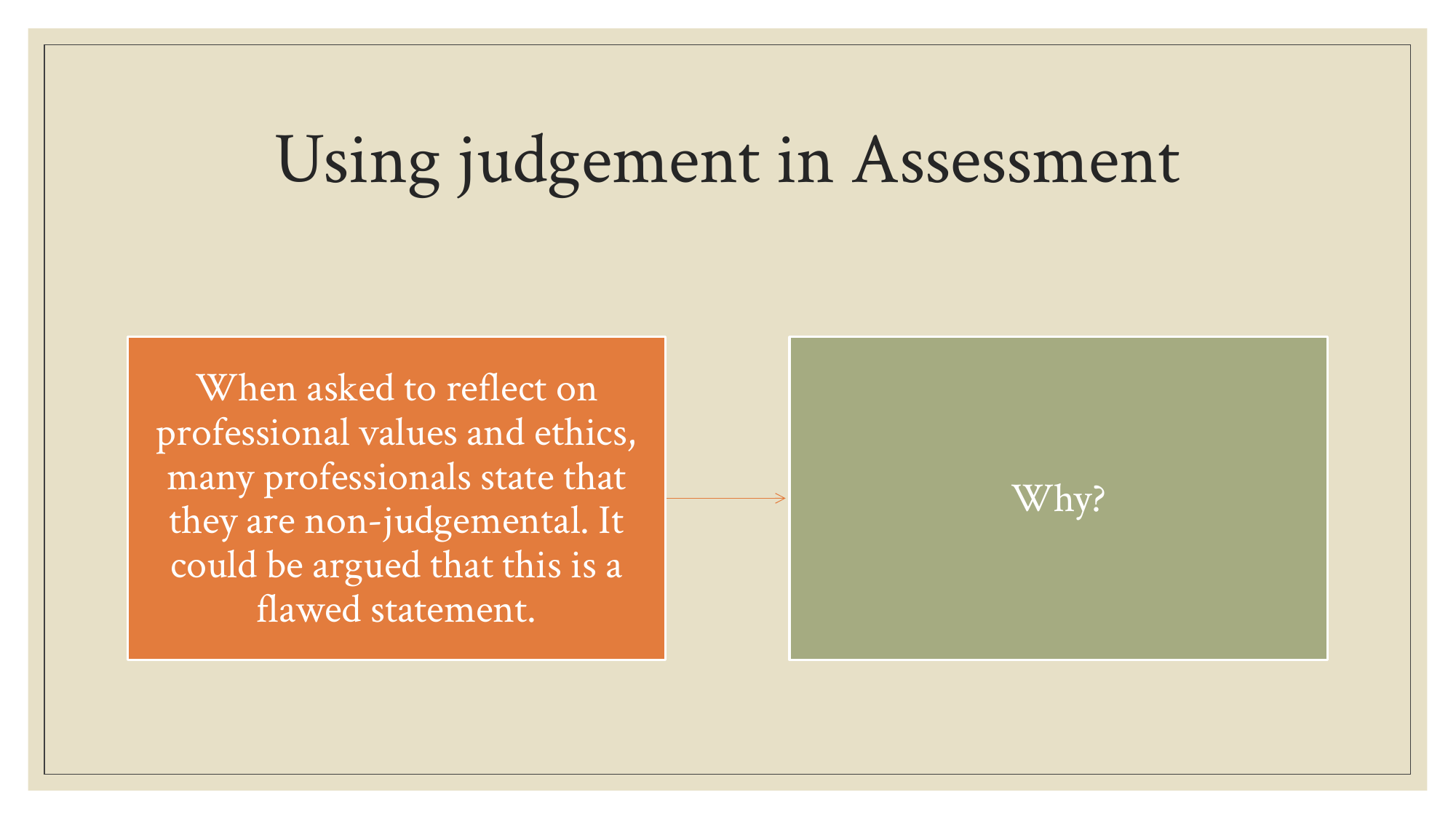

# Using judgement in Assessment

When asked to reflect on professional values and ethics, many professionals state that they are non-judgemental. It could be argued that this is a flawed statement.
Why?